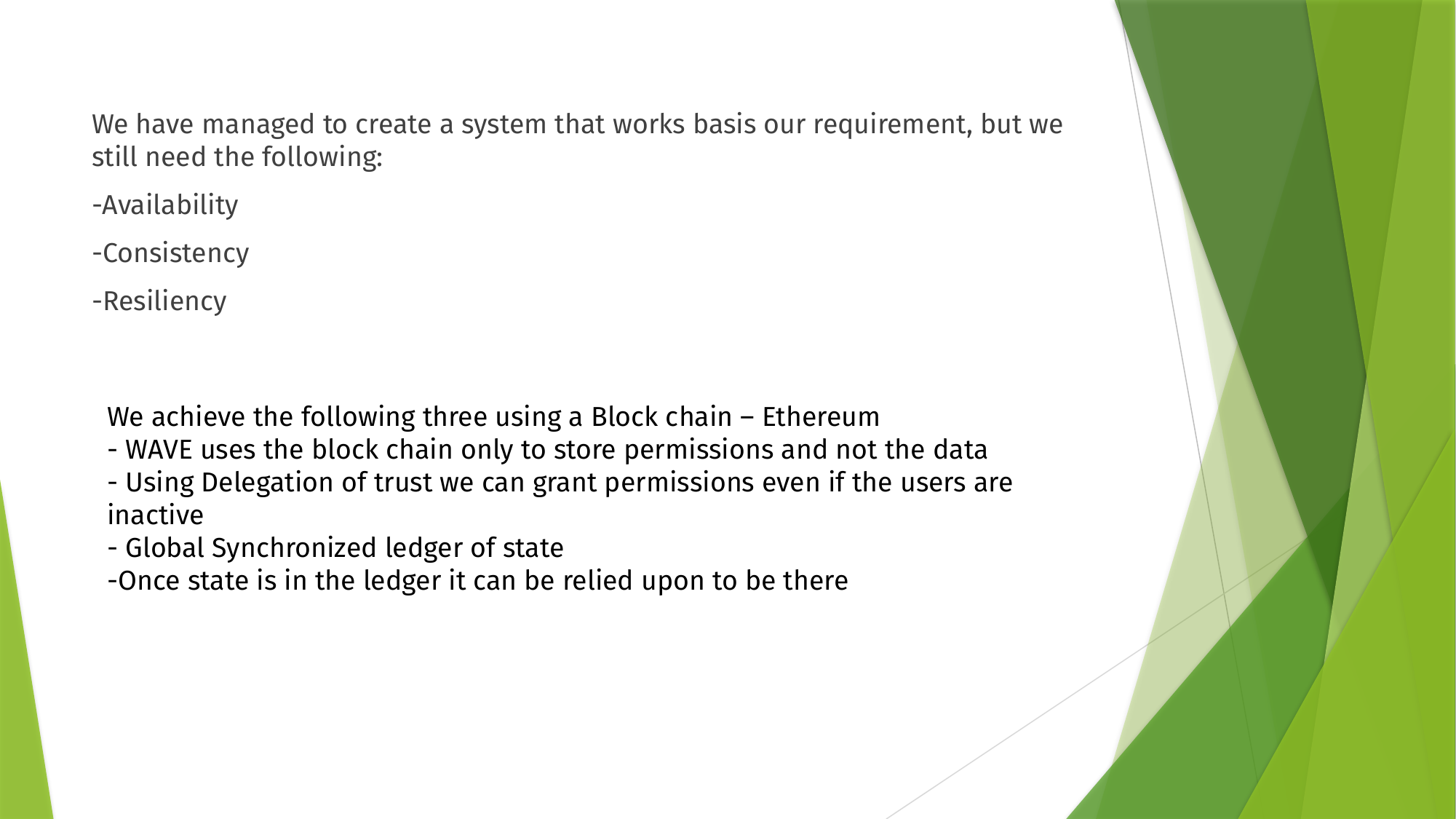

We have managed to create a system that works basis our requirement, but we still need the following:
-Availability
-Consistency
-Resiliency

We achieve the following three using a Block chain – Ethereum
- WAVE uses the block chain only to store permissions and not the data
- Using Delegation of trust we can grant permissions even if the users are inactive
- Global Synchronized ledger of state
-Once state is in the ledger it can be relied upon to be there